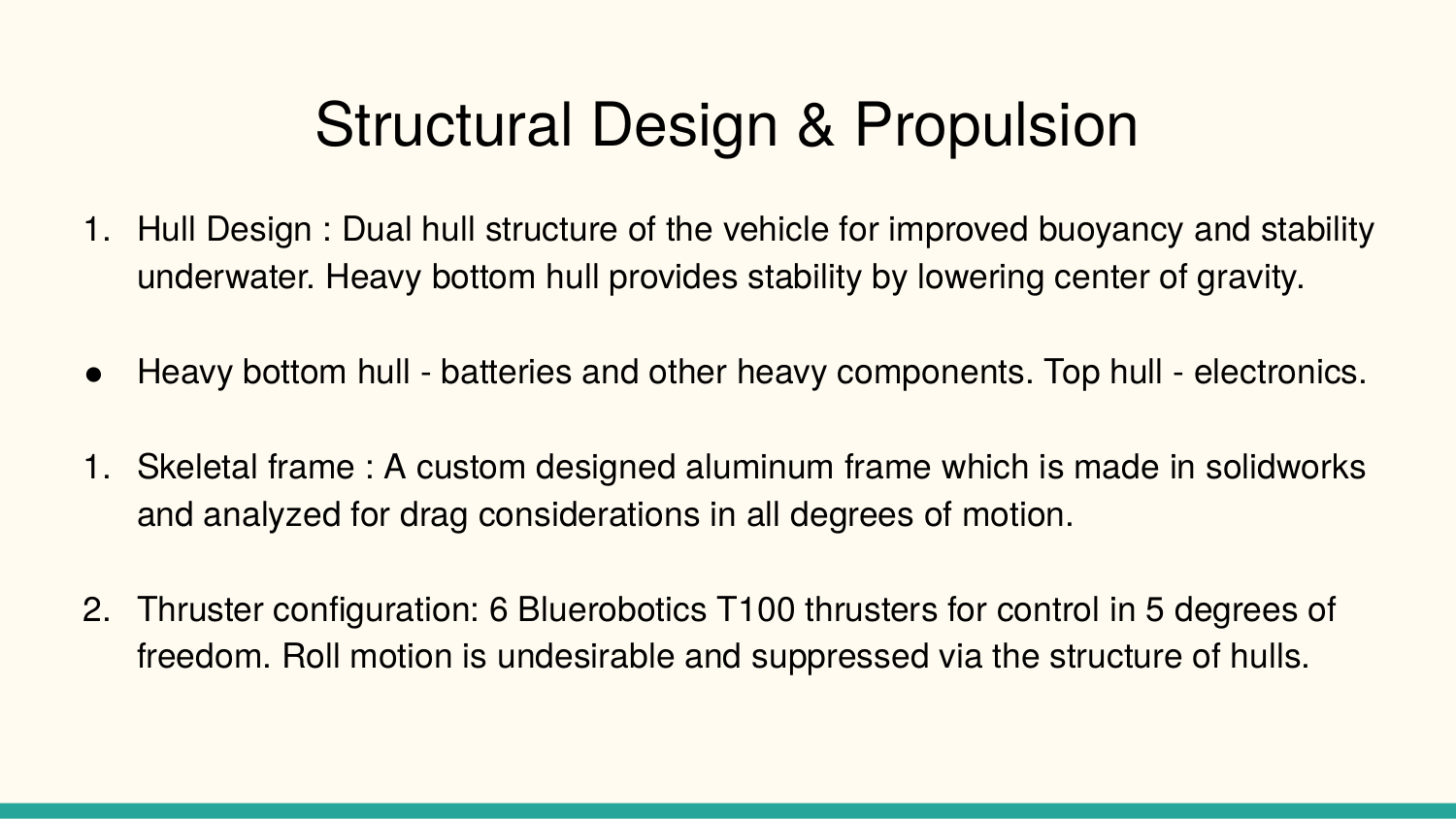

# Structural Design & Propulsion
Hull Design : Dual hull structure of the vehicle for improved buoyancy and stability underwater. Heavy bottom hull provides stability by lowering center of gravity.

Heavy bottom hull - batteries and other heavy components. Top hull - electronics.

Skeletal frame : A custom designed aluminum frame which is made in solidworks and analyzed for drag considerations in all degrees of motion.

Thruster configuration: 6 Bluerobotics T100 thrusters for control in 5 degrees of freedom. Roll motion is undesirable and suppressed via the structure of hulls.